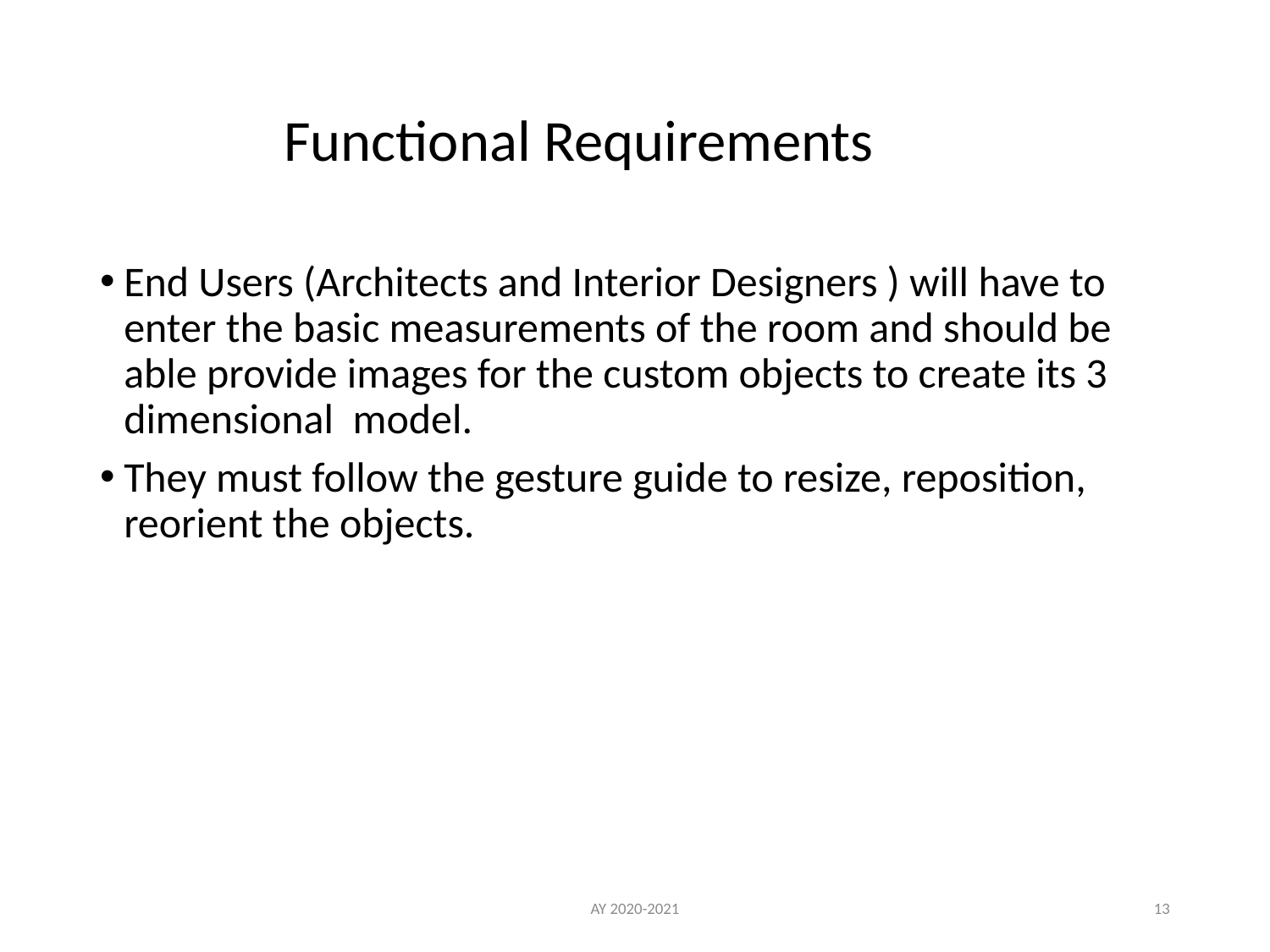

# Functional Requirements
End Users (Architects and Interior Designers ) will have to enter the basic measurements of the room and should be able provide images for the custom objects to create its 3 dimensional  model.
They must follow the gesture guide to resize, reposition, reorient the objects.

AY 2020-2021
13